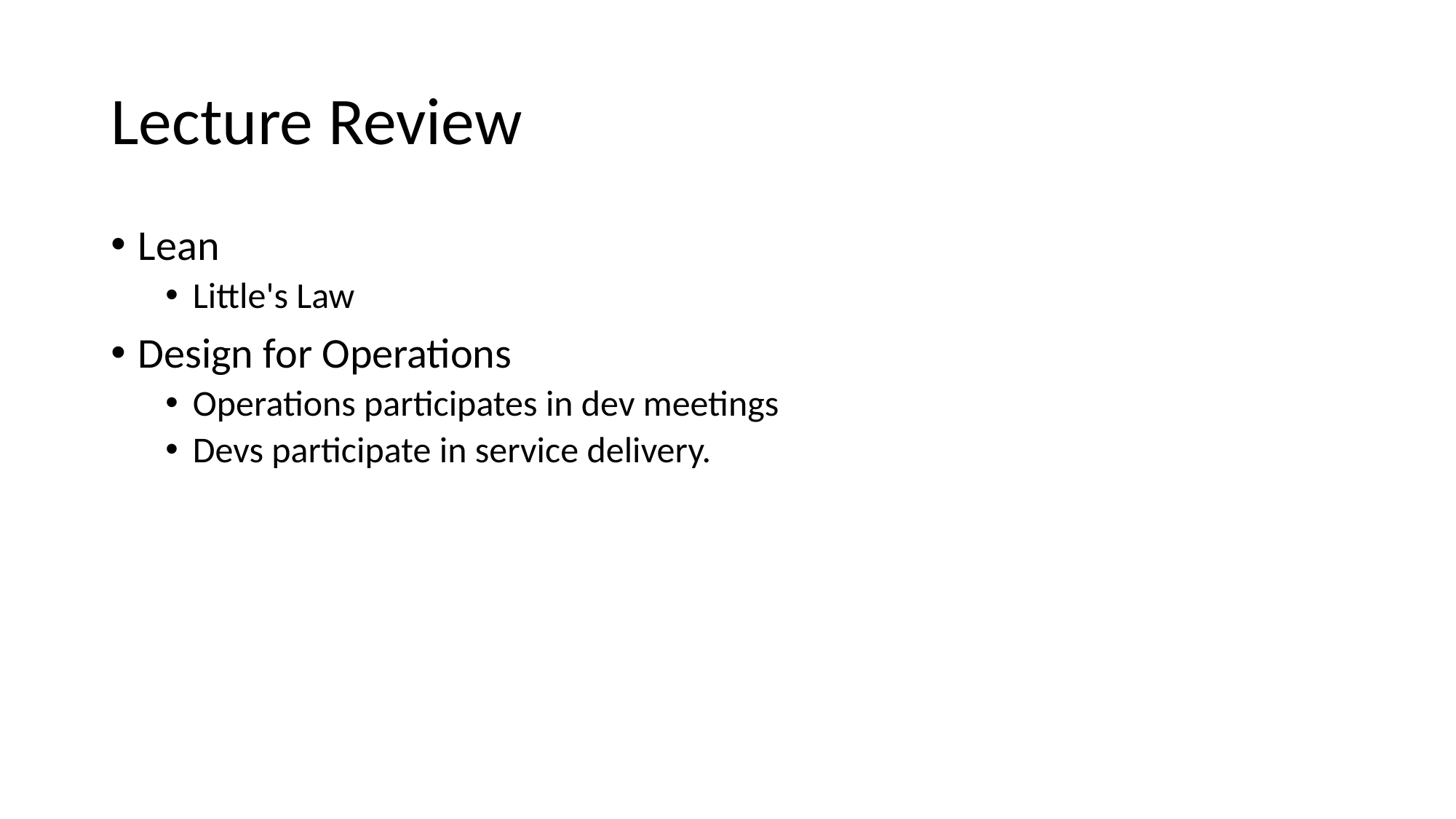

# Lecture Review
Lean
Little's Law
Design for Operations
Operations participates in dev meetings
Devs participate in service delivery.